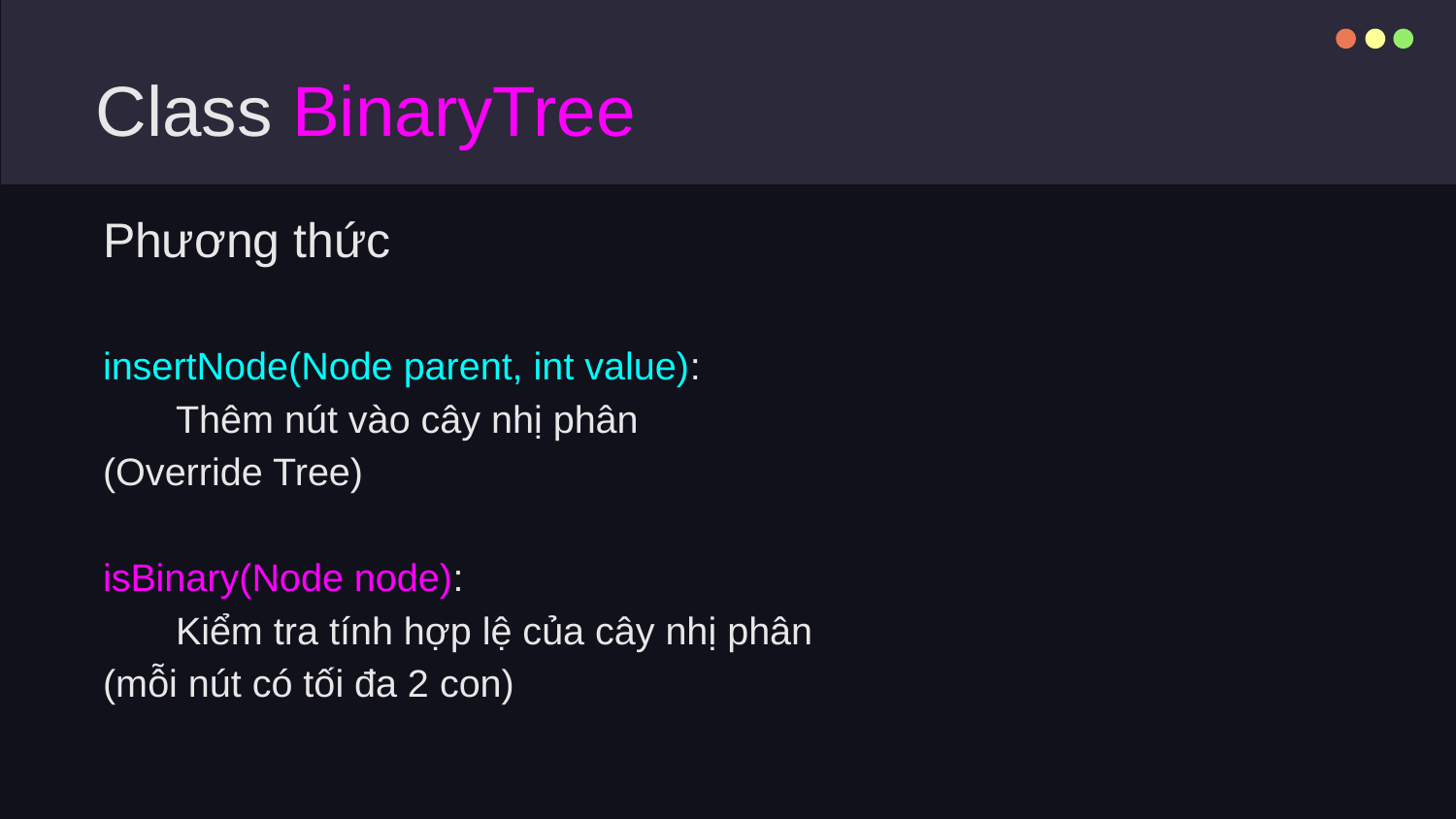

# Class BinaryTree
Phương thức

insertNode(Node parent, int value):
Thêm nút vào cây nhị phân
(Override Tree)

isBinary(Node node):
Kiểm tra tính hợp lệ của cây nhị phân
(mỗi nút có tối đa 2 con)